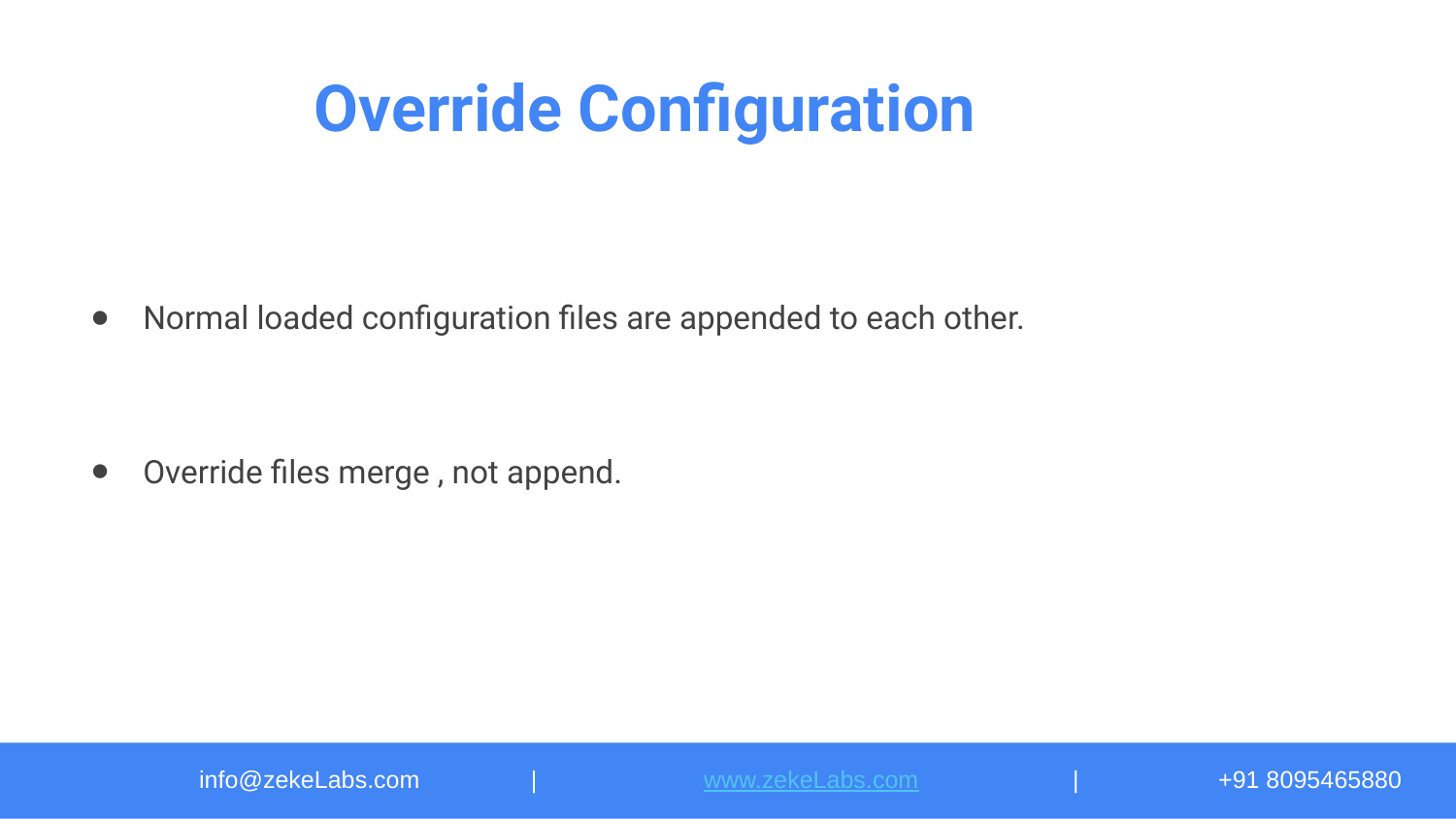

# Override Configuration
Normal loaded configuration files are appended to each other.

Override files merge , not append.
info@zekeLabs.com	      |	          www.zekeLabs.com		|	+91 8095465880